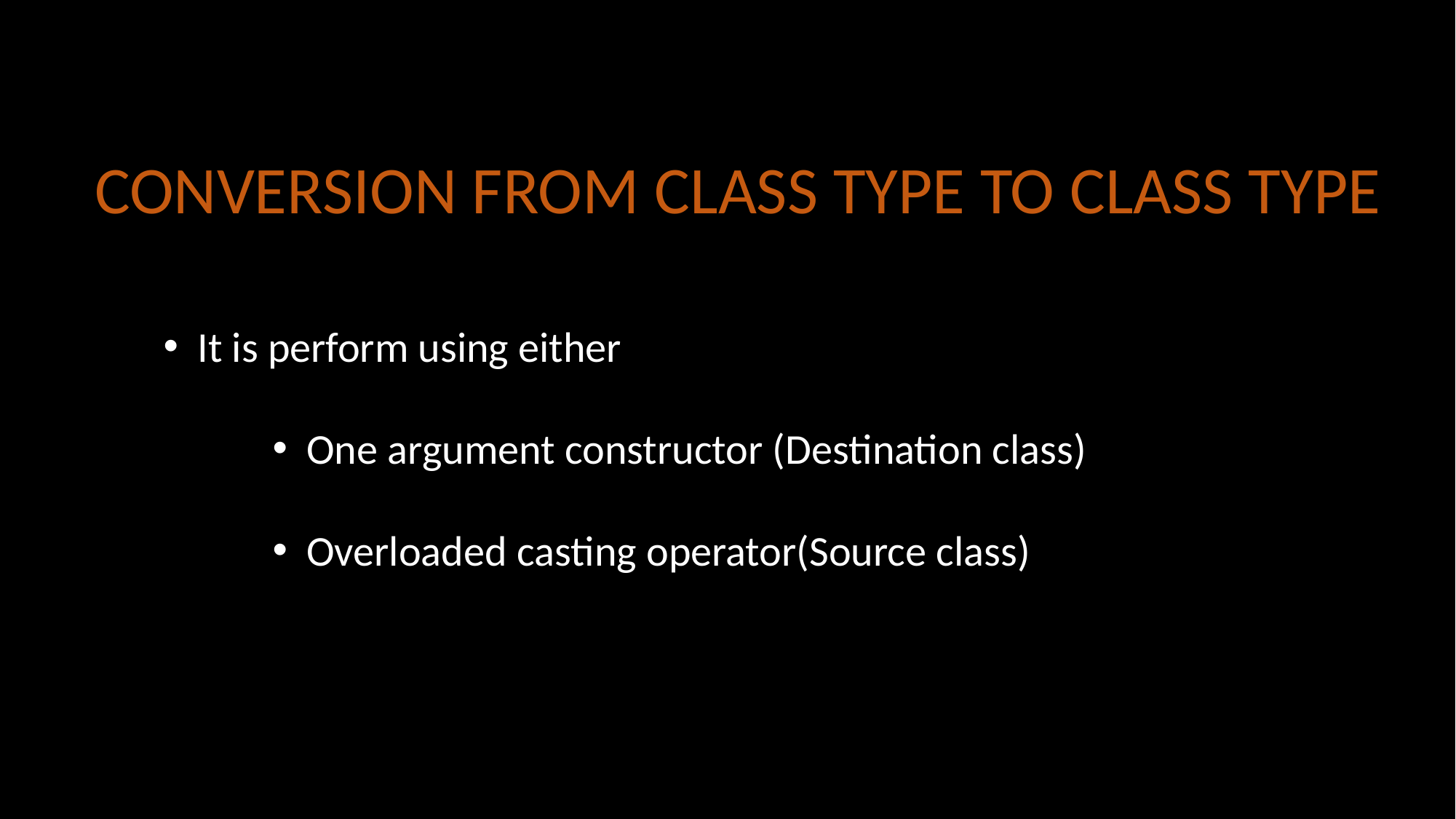

CONVERSION FROM CLASS TYPE TO CLASS TYPE

It is perform using either

One argument constructor (Destination class)

Overloaded casting operator(Source class)